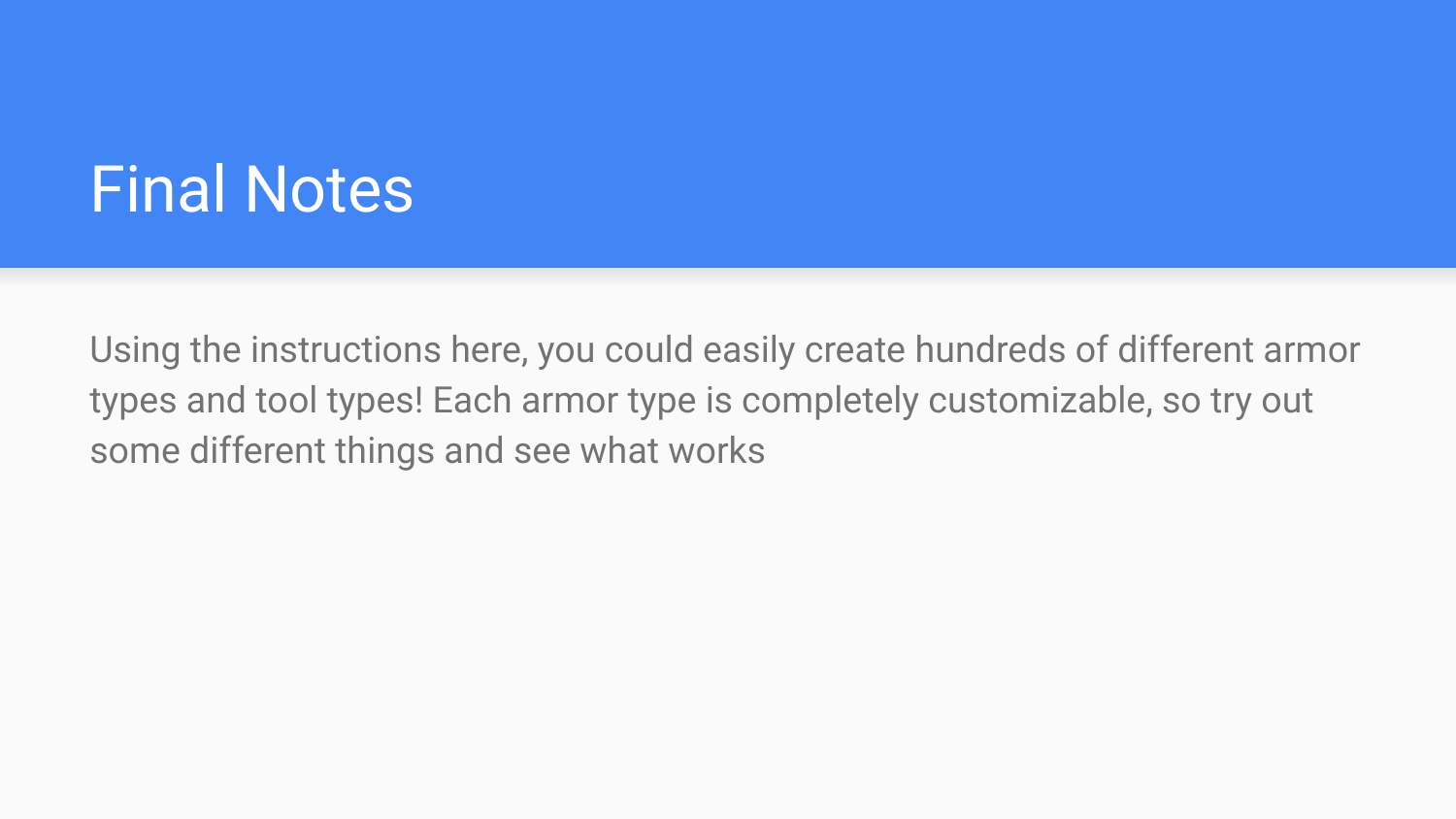

# Final Notes
Using the instructions here, you could easily create hundreds of different armor types and tool types! Each armor type is completely customizable, so try out some different things and see what works